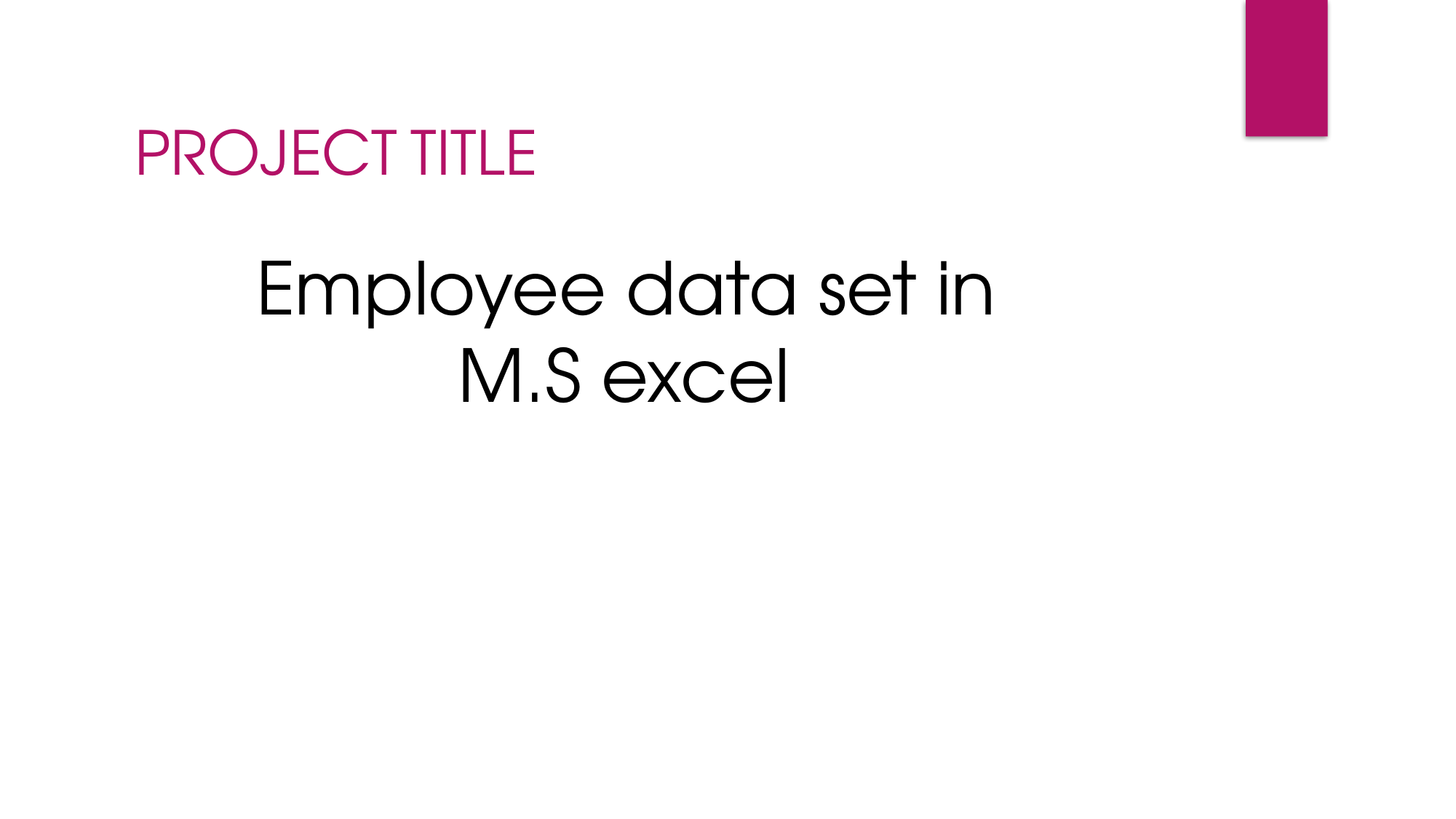

PROJECT TITLE
Employee data set in
          M.S excel